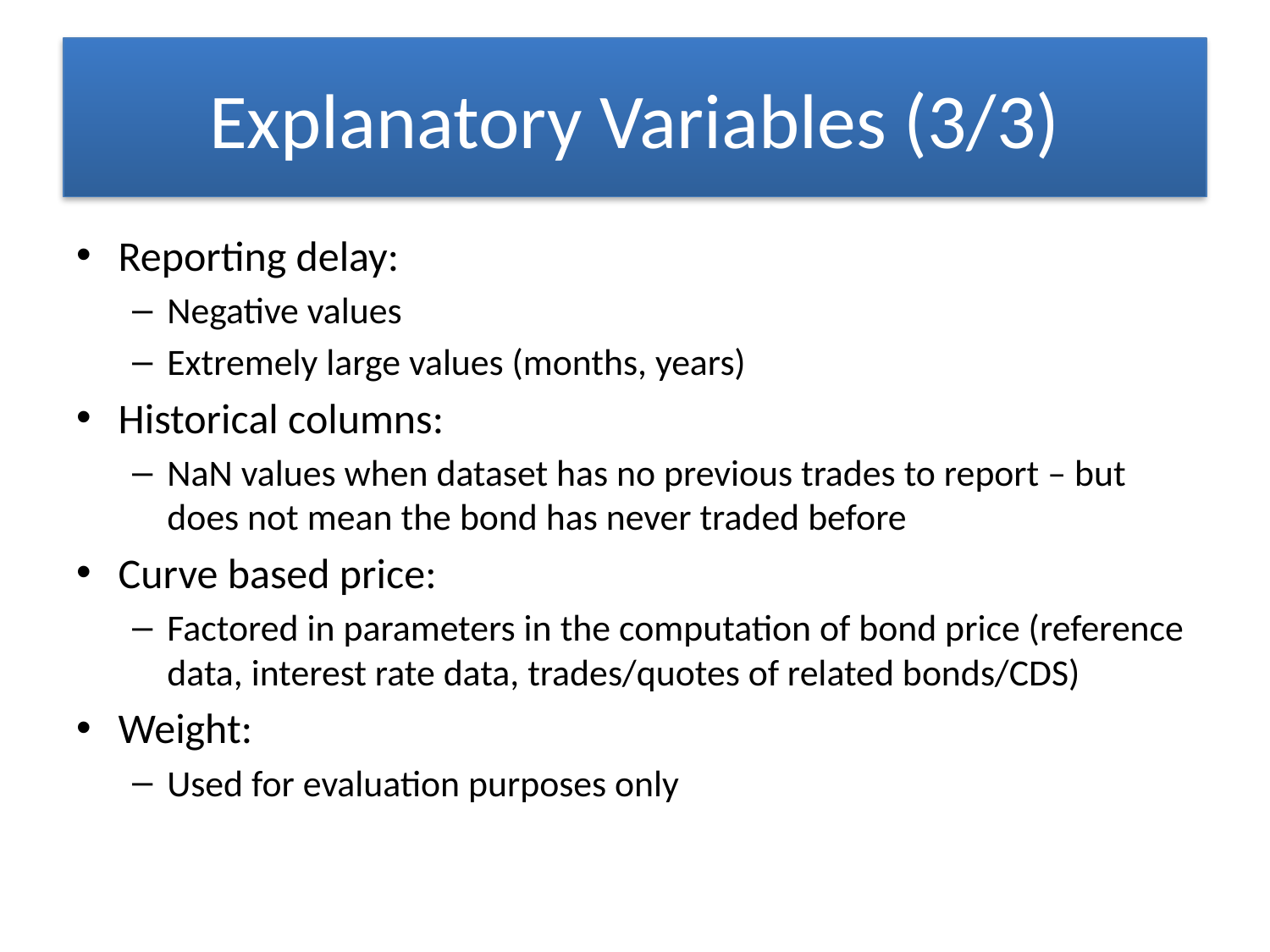

# Explanatory Variables (3/3)
Reporting delay:
Negative values
Extremely large values (months, years)
Historical columns:
NaN values when dataset has no previous trades to report – but does not mean the bond has never traded before
Curve based price:
Factored in parameters in the computation of bond price (reference data, interest rate data, trades/quotes of related bonds/CDS)
Weight:
Used for evaluation purposes only